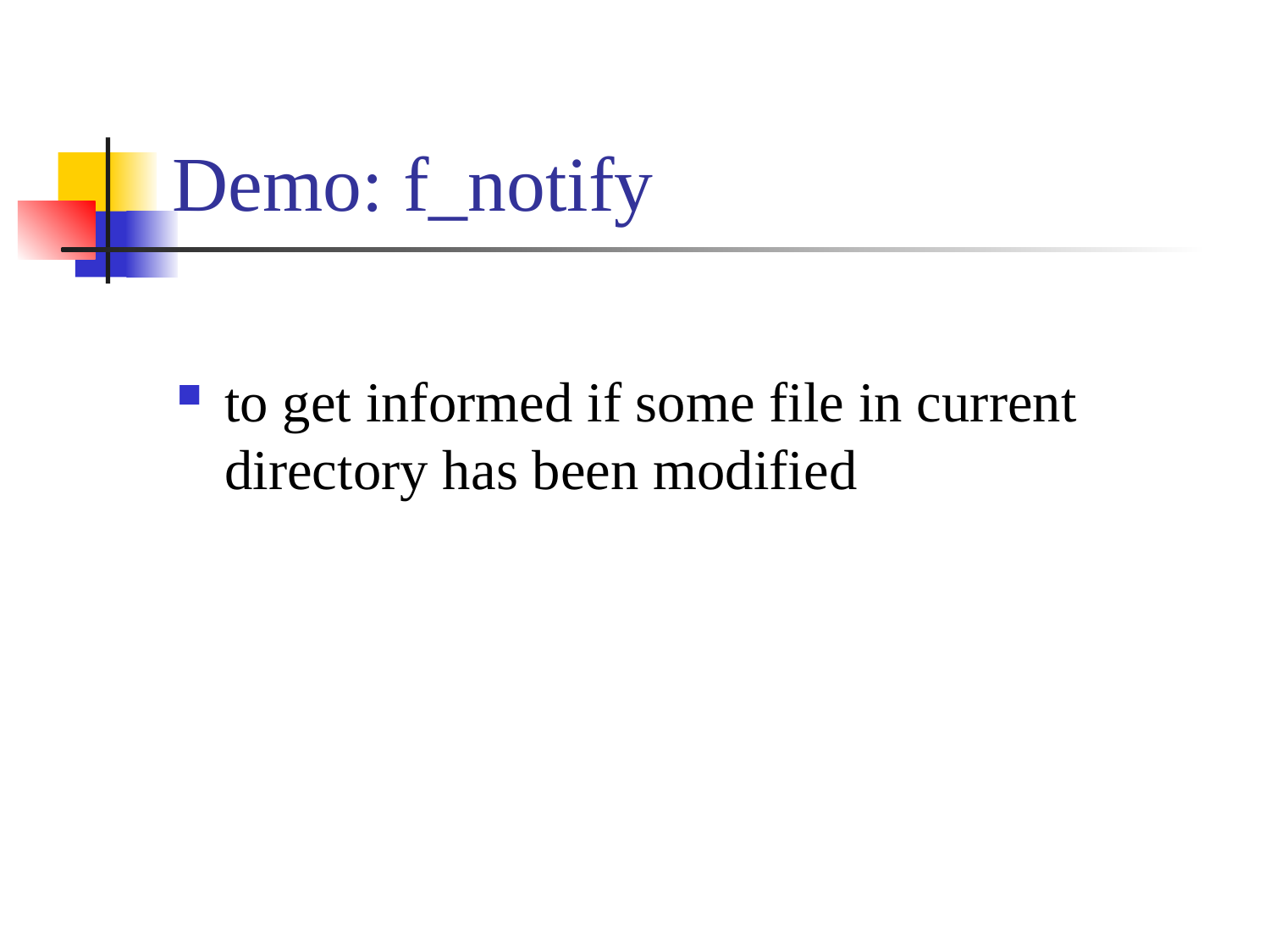

# Demo: f_notify

to get informed if some file in current directory has been modified